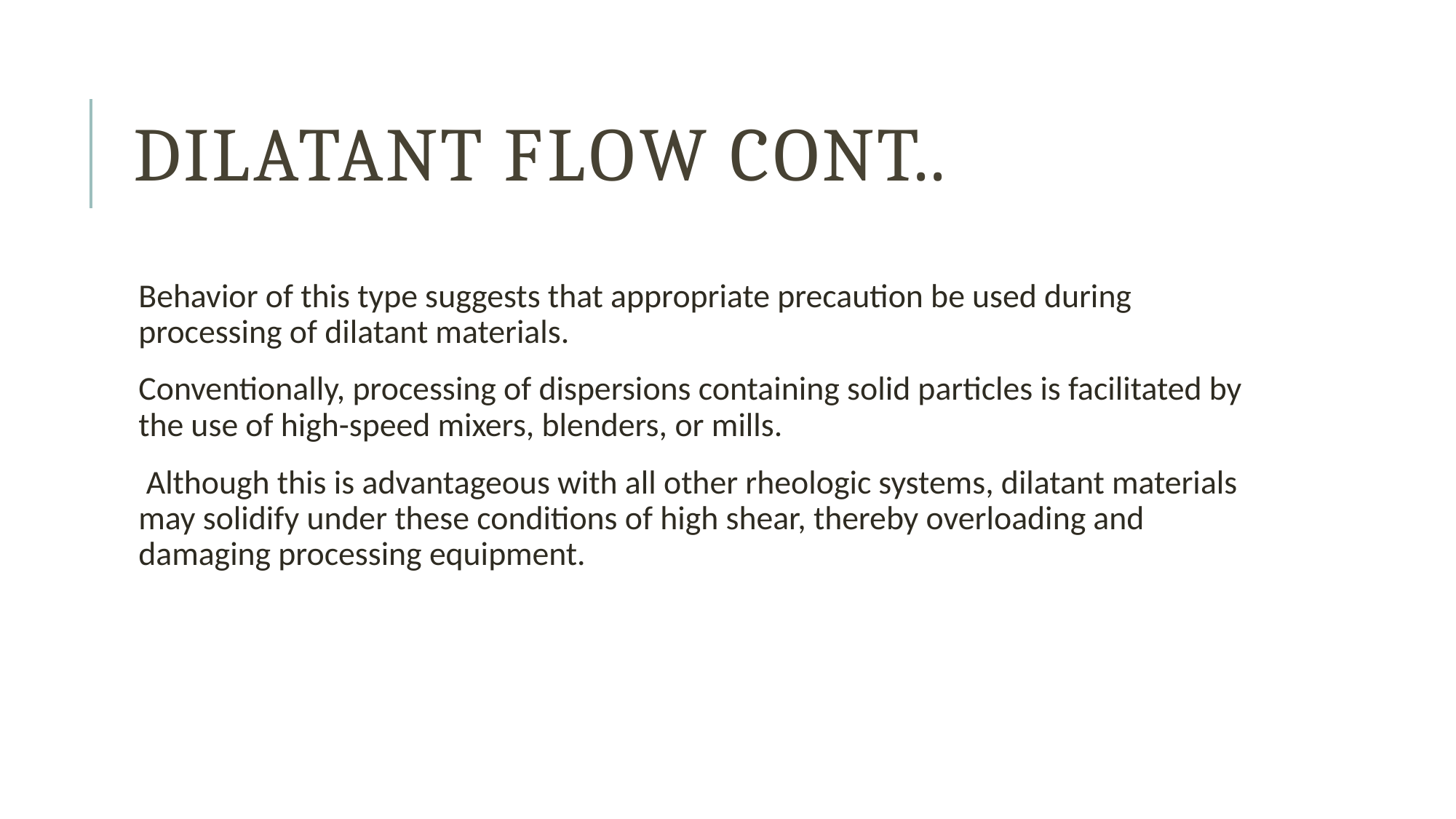

# Dilatant flow Cont..
Behavior of this type suggests that appropriate precaution be used during processing of dilatant materials.
Conventionally, processing of dispersions containing solid particles is facilitated by the use of high-speed mixers, blenders, or mills.
 Although this is advantageous with all other rheologic systems, dilatant materials may solidify under these conditions of high shear, thereby overloading and damaging processing equipment.